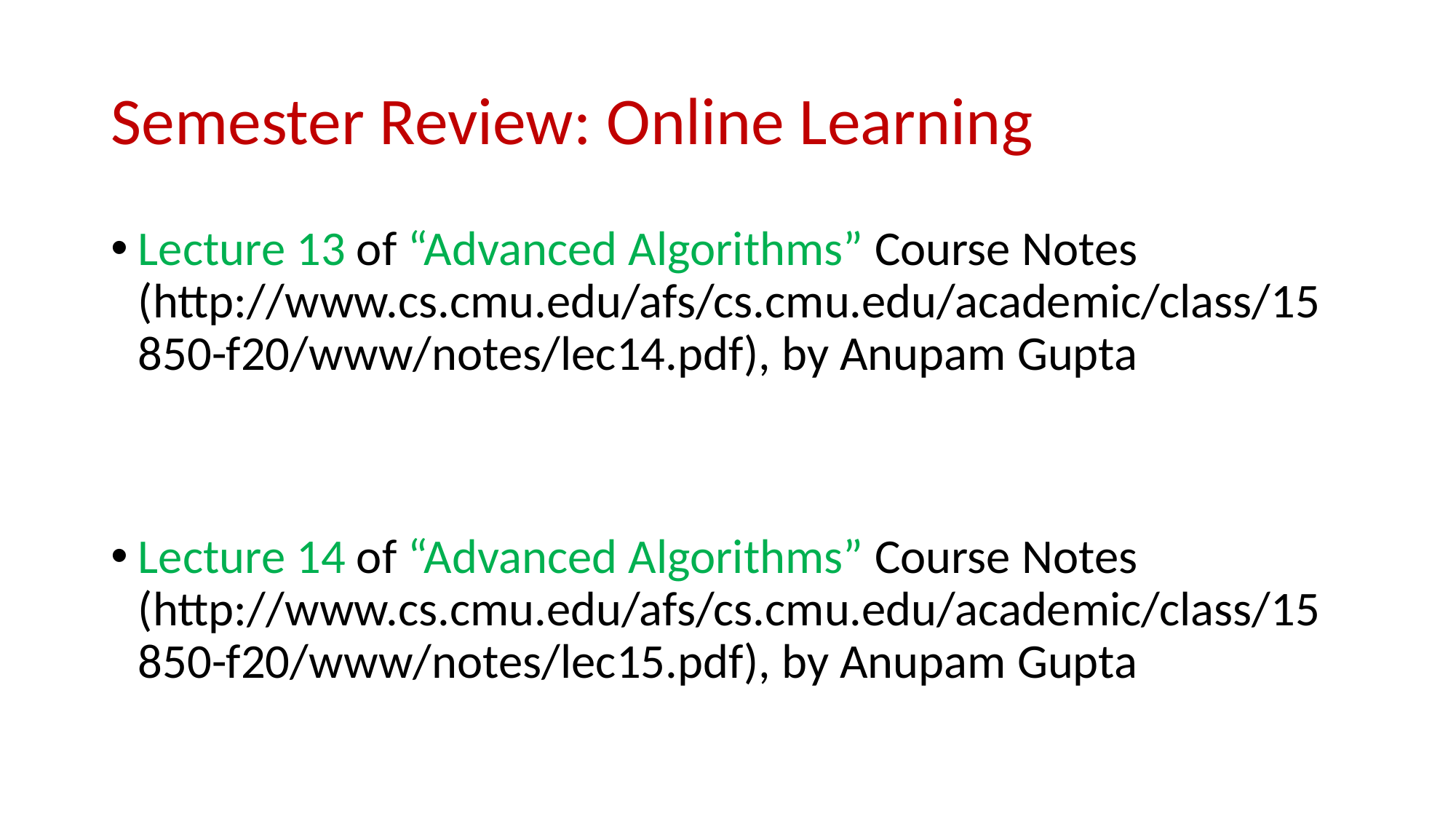

# Semester Review: Online Learning
Lecture 13 of “Advanced Algorithms” Course Notes (http://www.cs.cmu.edu/afs/cs.cmu.edu/academic/class/15850-f20/www/notes/lec14.pdf), by Anupam Gupta

Lecture 14 of “Advanced Algorithms” Course Notes (http://www.cs.cmu.edu/afs/cs.cmu.edu/academic/class/15850-f20/www/notes/lec15.pdf), by Anupam Gupta